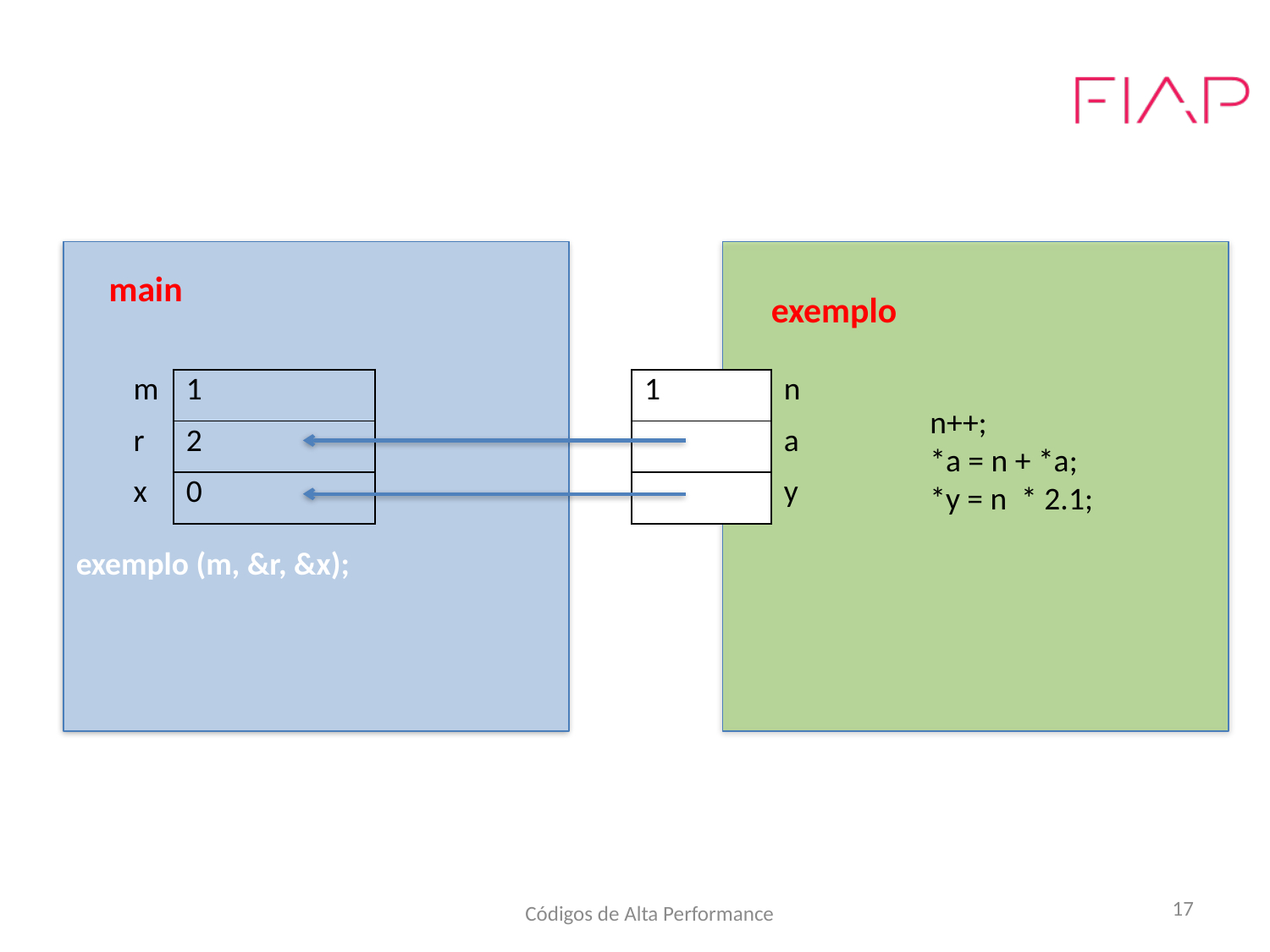

exemplo (m, &r, &x);

main
exemplo
| m | 1 |
| --- | --- |
| r | 2 |
| x | 0 |
| 1 | n |
| --- | --- |
|  | a |
|  | y |
 n++;
 *a = n + *a;
 *y = n  * 2.1;
Códigos de Alta Performance
17